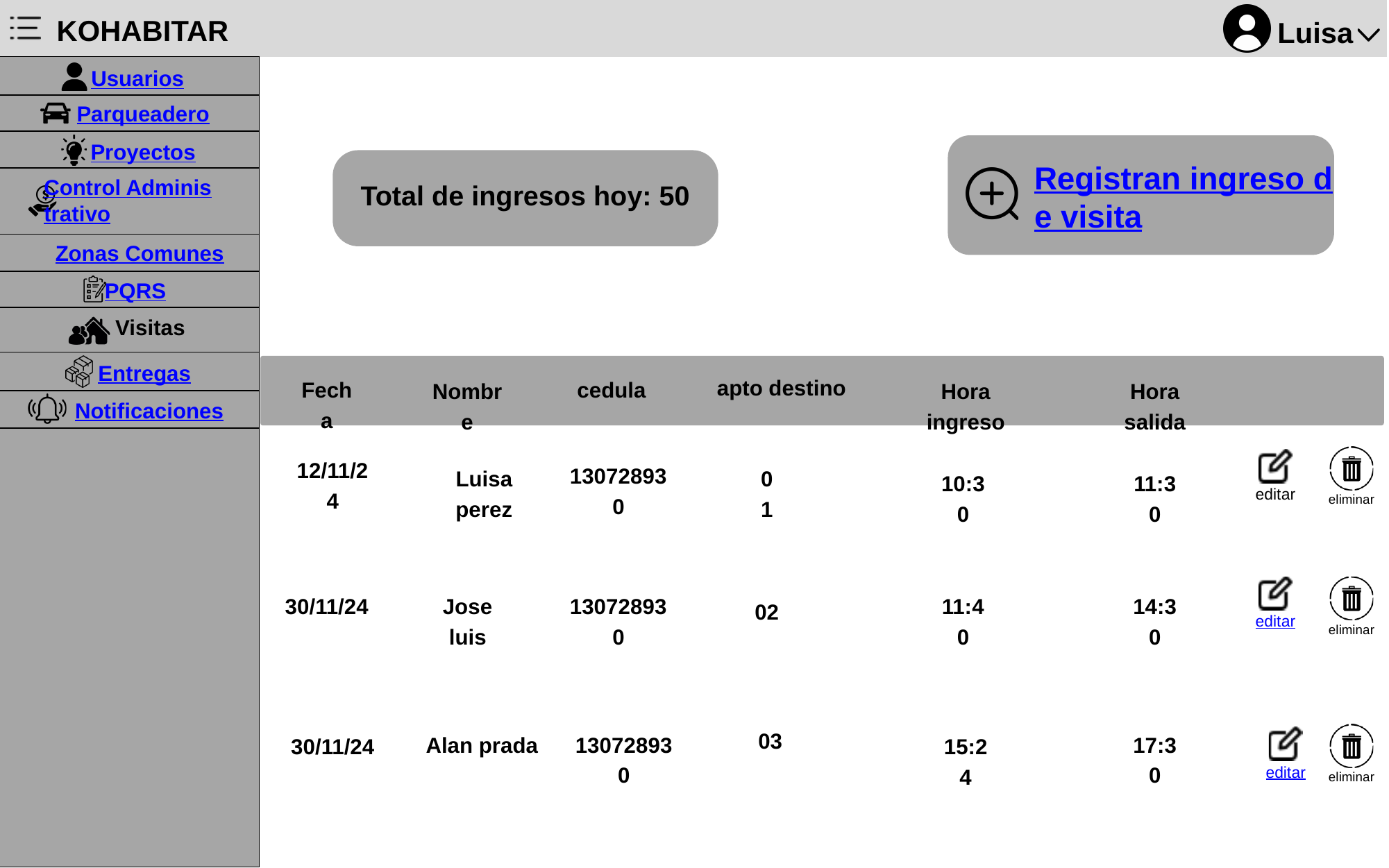

KOHABITAR
Luisa

Usuarios

Parqueadero

Proyectos

Registran ingreso de visita

Total de ingresos hoy: 50

Control Administrativo

Zonas Comunes

PQRS

       Visitas

Entregas

apto destino

Fecha
cedula
Nombre
Hora ingreso
Hora salida

Notificaciones

eliminar

editar
12/11/24
130728930
Luisa perez
01
10:30
11:30

editar

eliminar
30/11/24
Jose luis
130728930
11:40
14:30
02
03

eliminar
Alan prada
130728930
17:30

editar
30/11/24
15:24